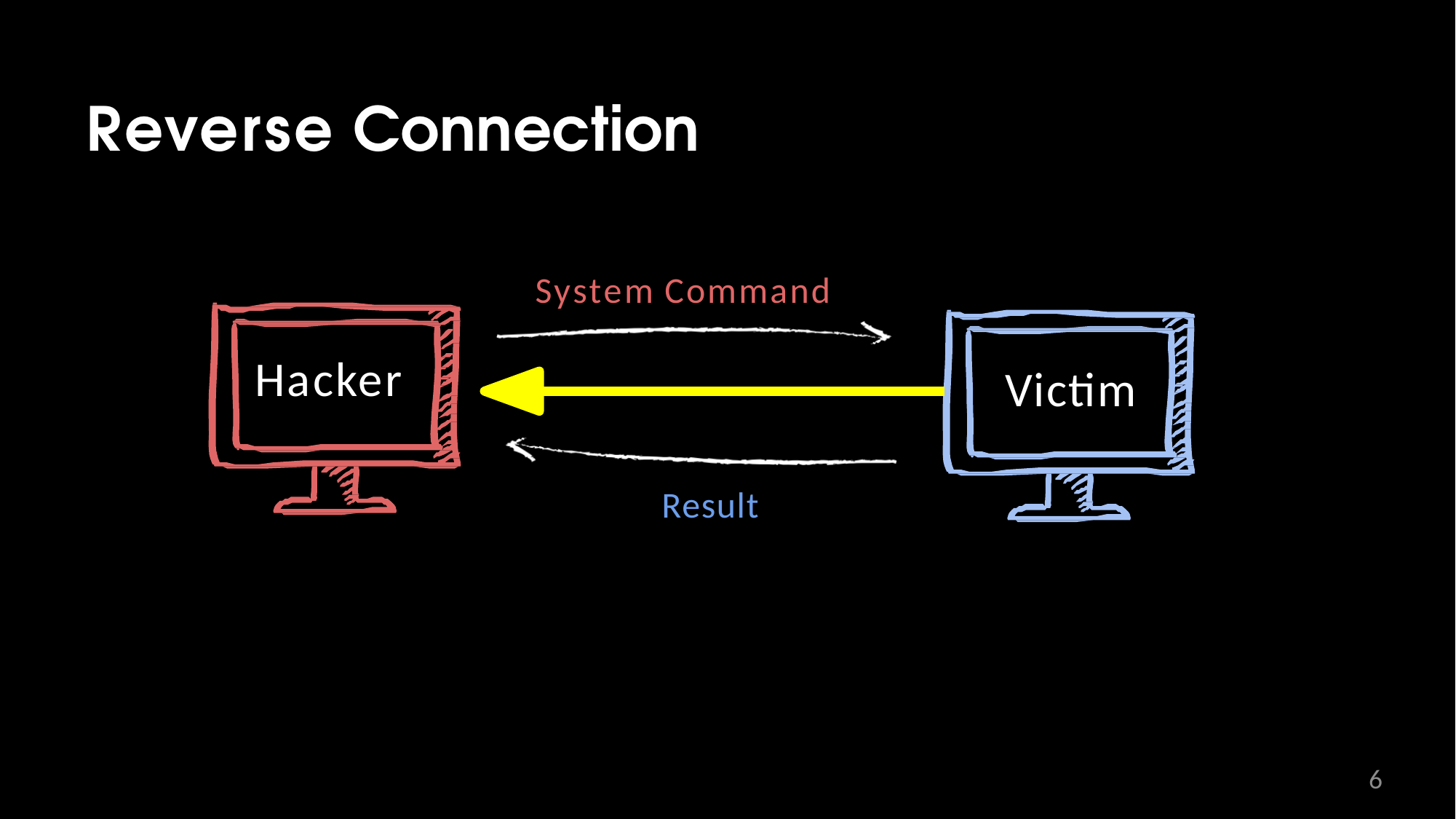

# Reverse Connection
System Command

Hacker
Victim

Result
6